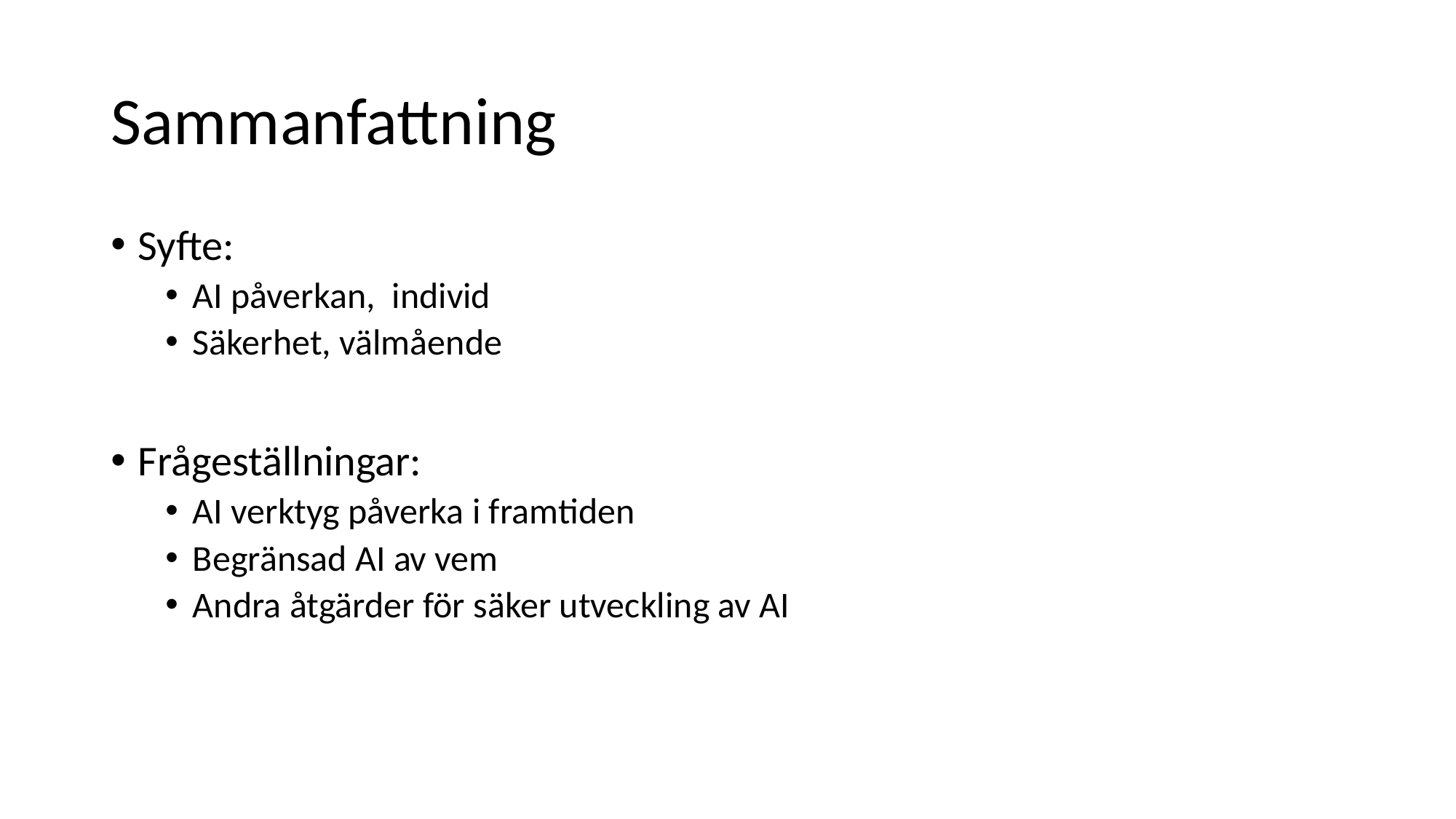

# Sammanfattning
Syfte:
AI påverkan,  individ
Säkerhet, välmående

Frågeställningar:
AI verktyg påverka i framtiden
Begränsad AI av vem
Andra åtgärder för säker utveckling av AI